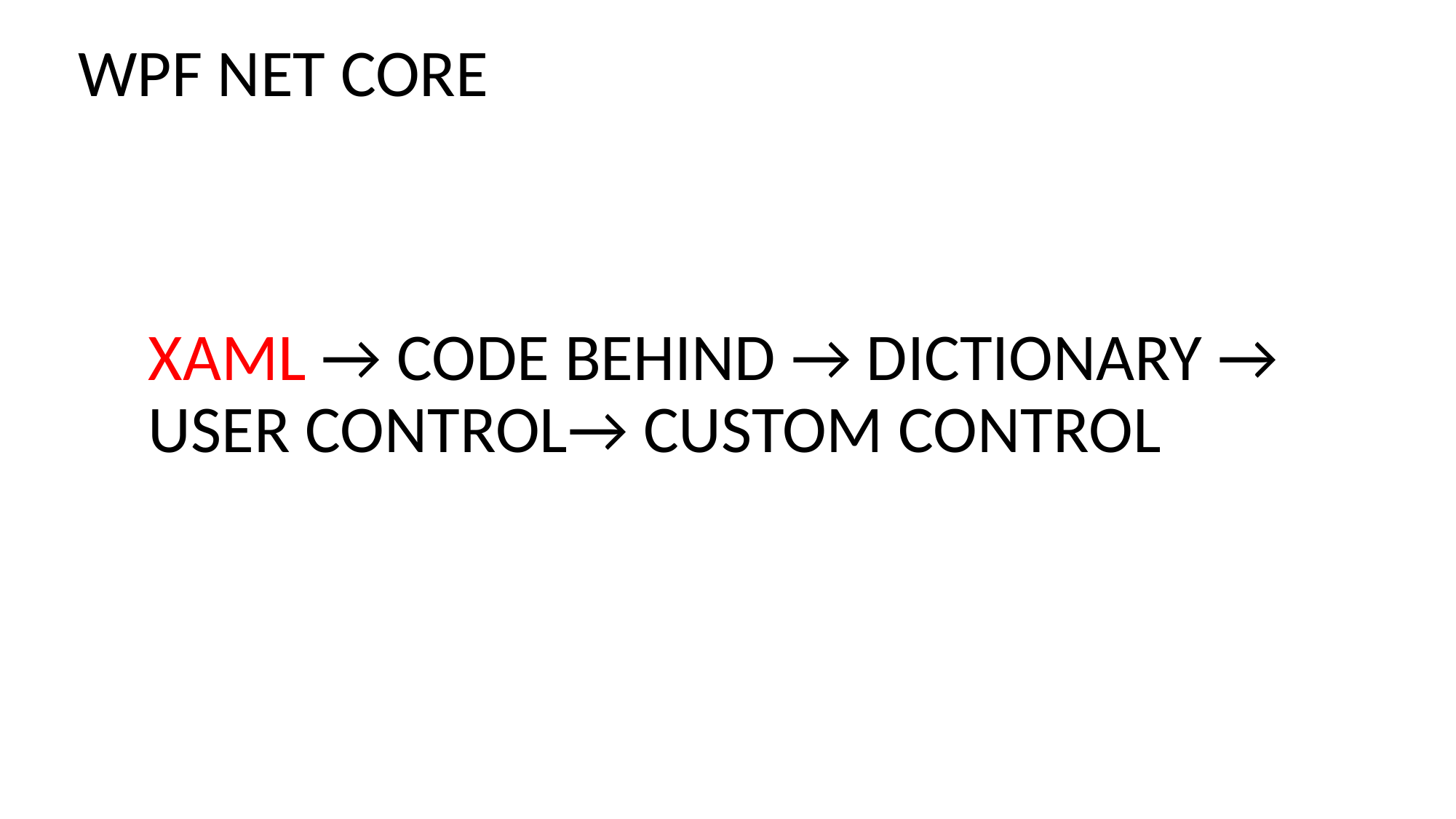

WPF NET CORE
# XAML → CODE BEHIND → DICTIONARY → USER CONTROL→ CUSTOM CONTROL